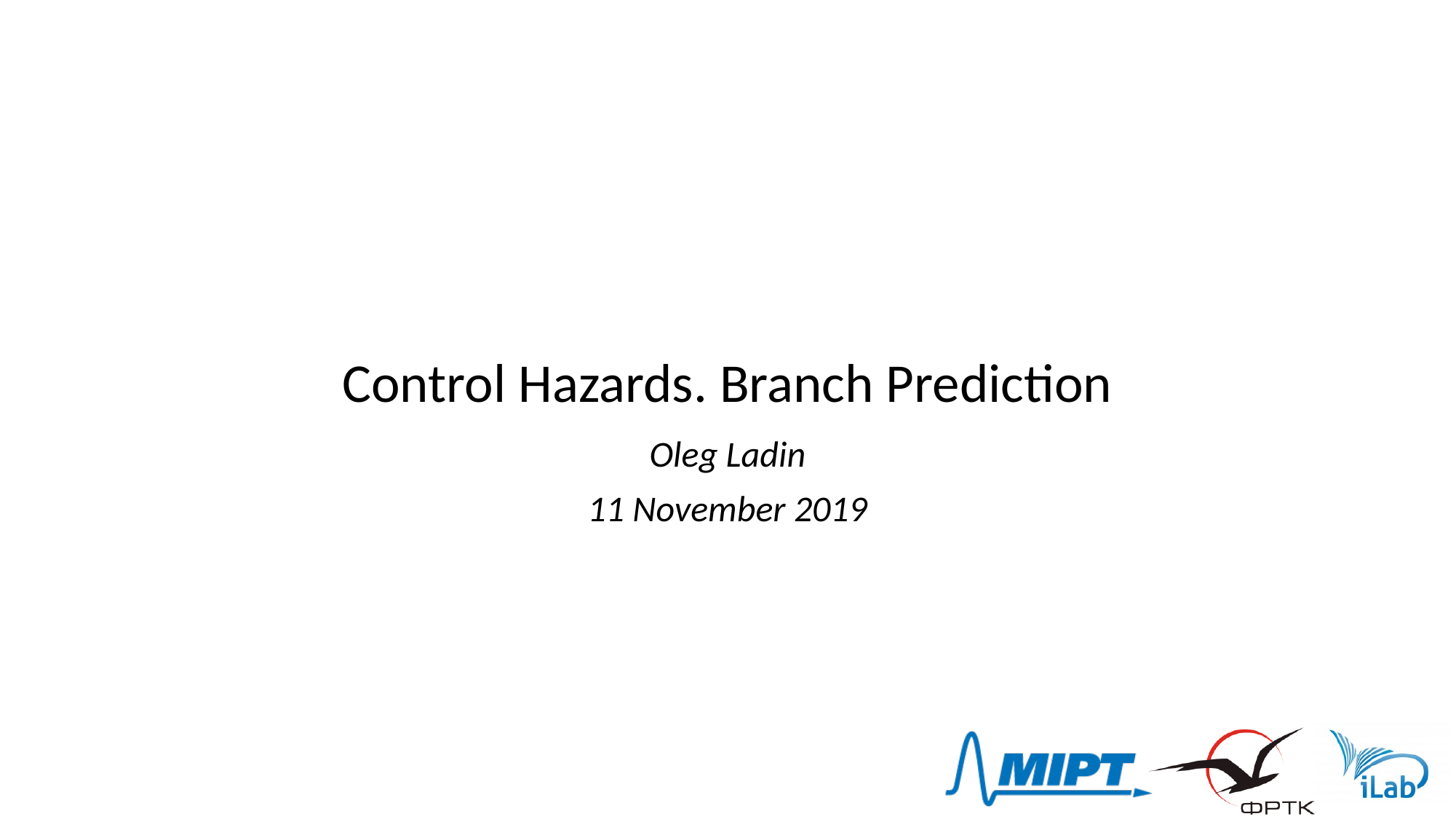

# Control Hazards. Branch Prediction
Oleg Ladin
11 November 2019
1